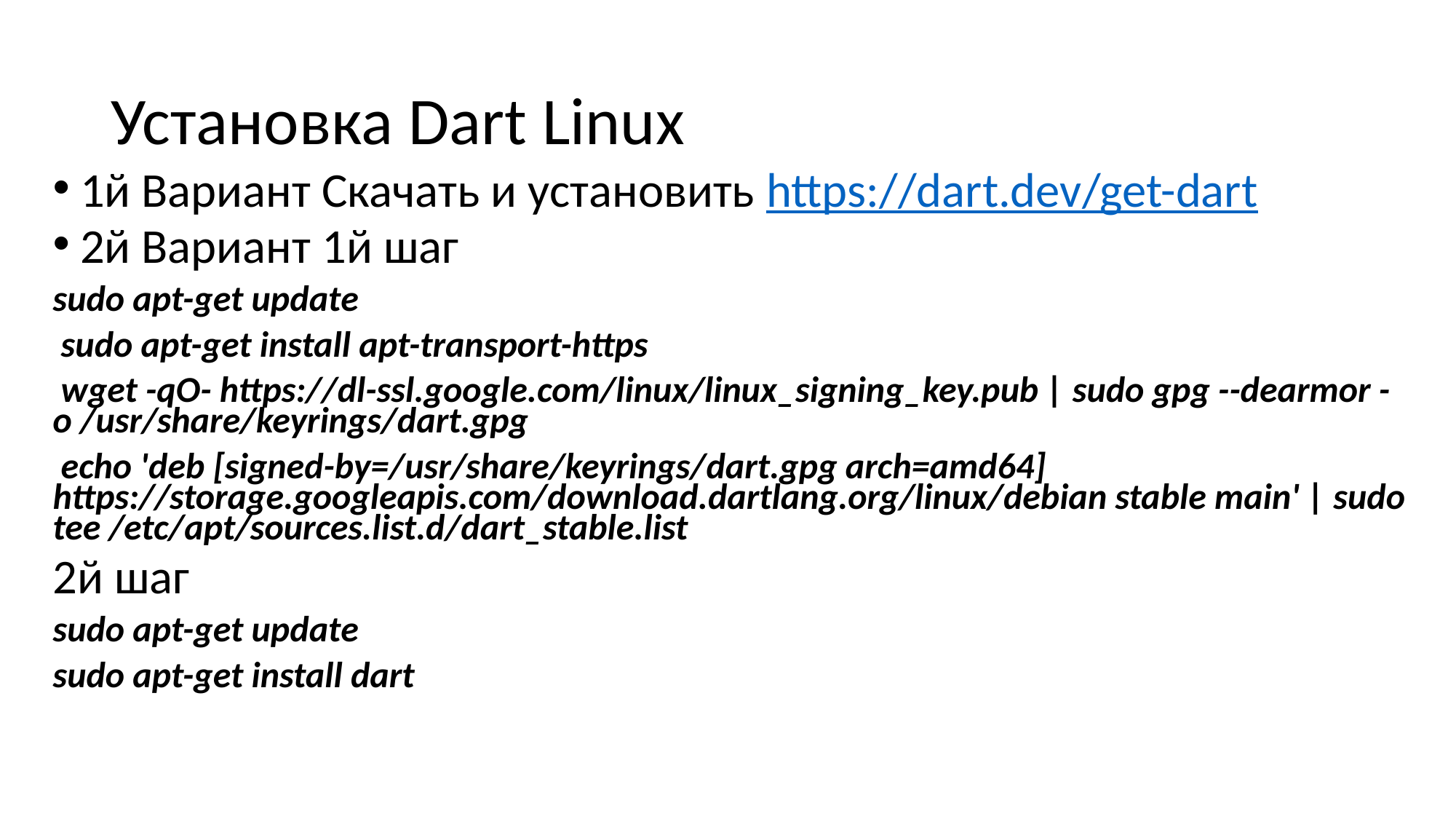

# Установка Dart Linux
1й Вариант Скачать и установить https://dart.dev/get-dart
2й Вариант 1й шаг
sudo apt-get update
 sudo apt-get install apt-transport-https
 wget -qO- https://dl-ssl.google.com/linux/linux_signing_key.pub | sudo gpg --dearmor -o /usr/share/keyrings/dart.gpg
 echo 'deb [signed-by=/usr/share/keyrings/dart.gpg arch=amd64] https://storage.googleapis.com/download.dartlang.org/linux/debian stable main' | sudo tee /etc/apt/sources.list.d/dart_stable.list
2й шаг
sudo apt-get update
sudo apt-get install dart